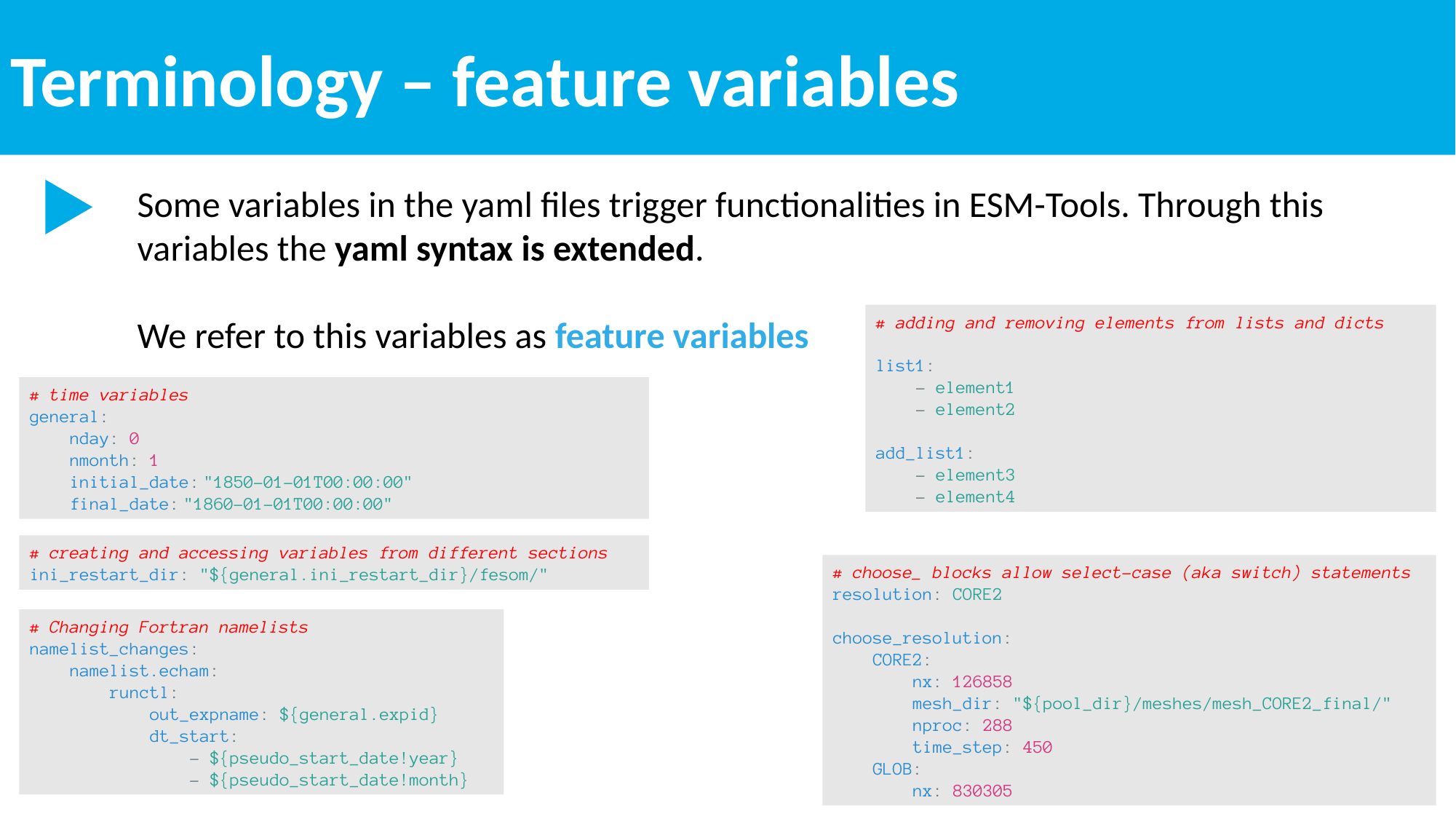

Terminology – feature variables
Some variables in the yaml files trigger functionalities in ESM-Tools. Through this variables the yaml syntax is extended.

We refer to this variables as feature variables

# adding and removing elements from lists and dicts

list1:
    - element1
    - element2
add_list1:
    - element3
    - element4
# time variables
general:
    nday: 0
    nmonth: 1
    initial_date: "1850-01-01T00:00:00"
    final_date: "1860-01-01T00:00:00"
# creating and accessing variables from different sections
ini_restart_dir: "${general.ini_restart_dir}/fesom/"
# choose_ blocks allow select-case (aka switch) statements
resolution: CORE2
choose_resolution:
    CORE2:
        nx: 126858
        mesh_dir: "${pool_dir}/meshes/mesh_CORE2_final/"
        nproc: 288
        time_step: 450
    GLOB:
        nx: 830305
# Changing Fortran namelists
namelist_changes:
    namelist.echam:
        runctl:
            out_expname: ${general.expid}
            dt_start:
                - ${pseudo_start_date!year}
                - ${pseudo_start_date!month}